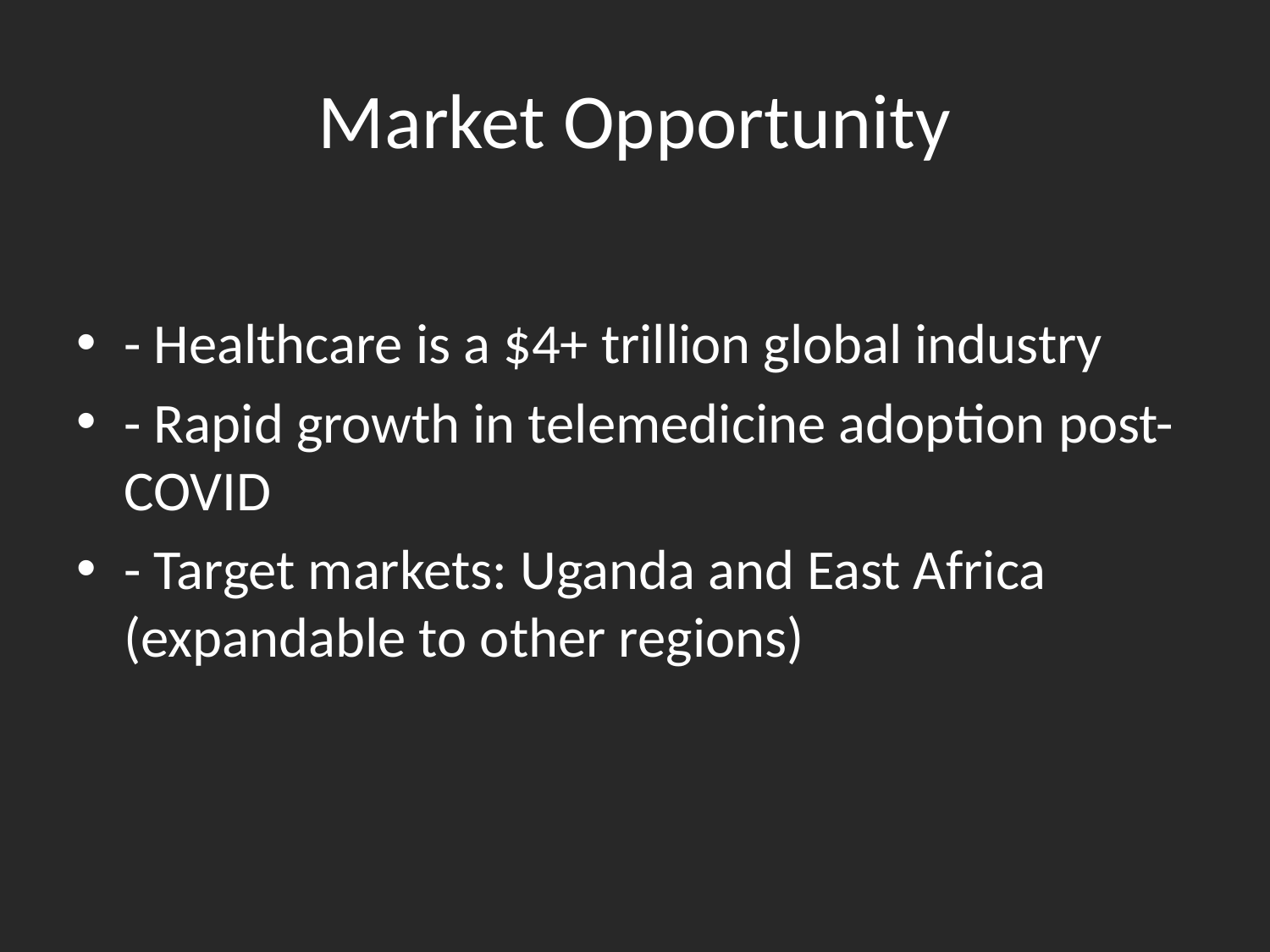

# Market Opportunity

- Healthcare is a $4+ trillion global industry
- Rapid growth in telemedicine adoption post-COVID
- Target markets: Uganda and East Africa (expandable to other regions)